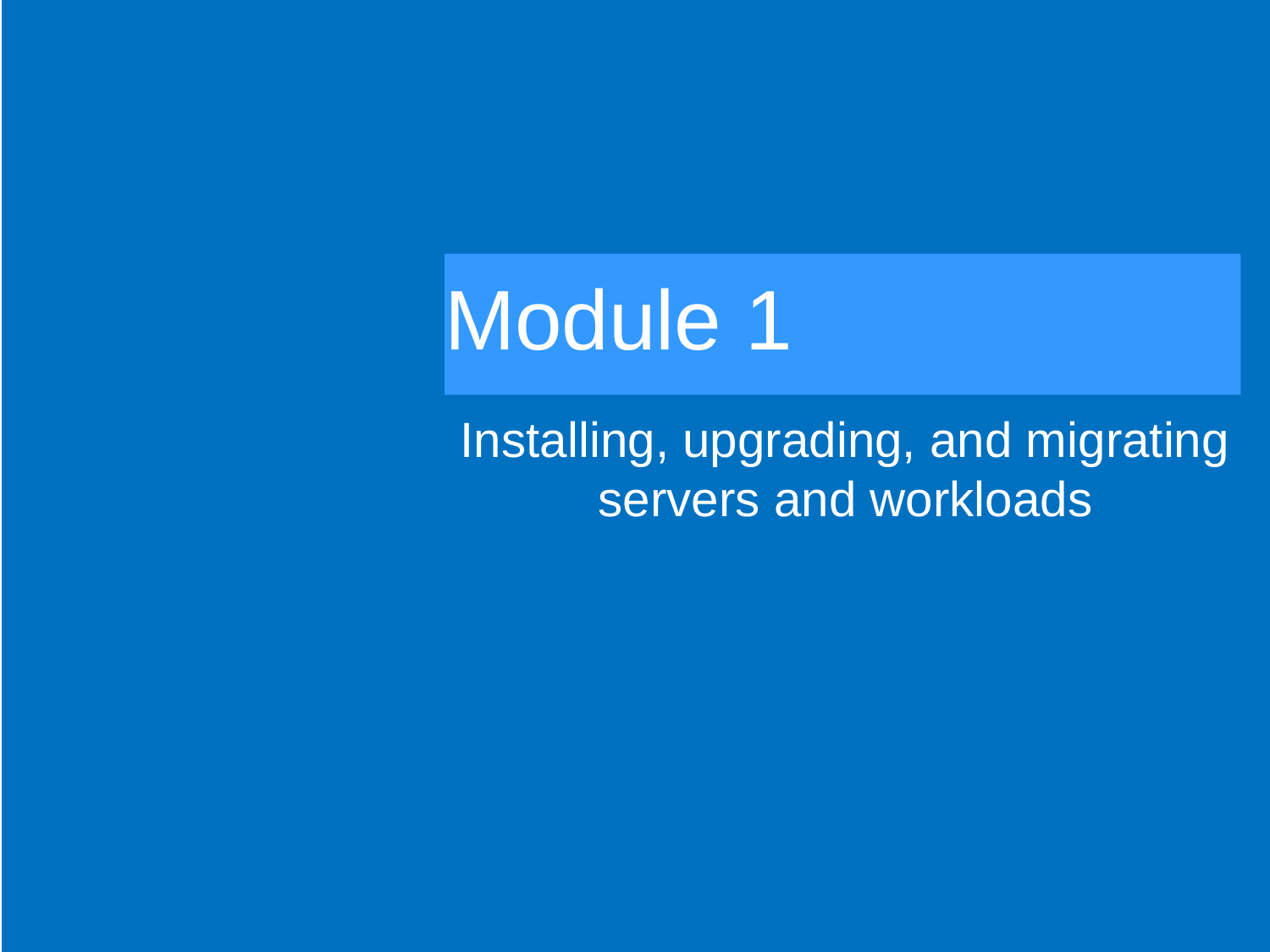

# Module 1
Installing, upgrading, and migrating servers and workloads